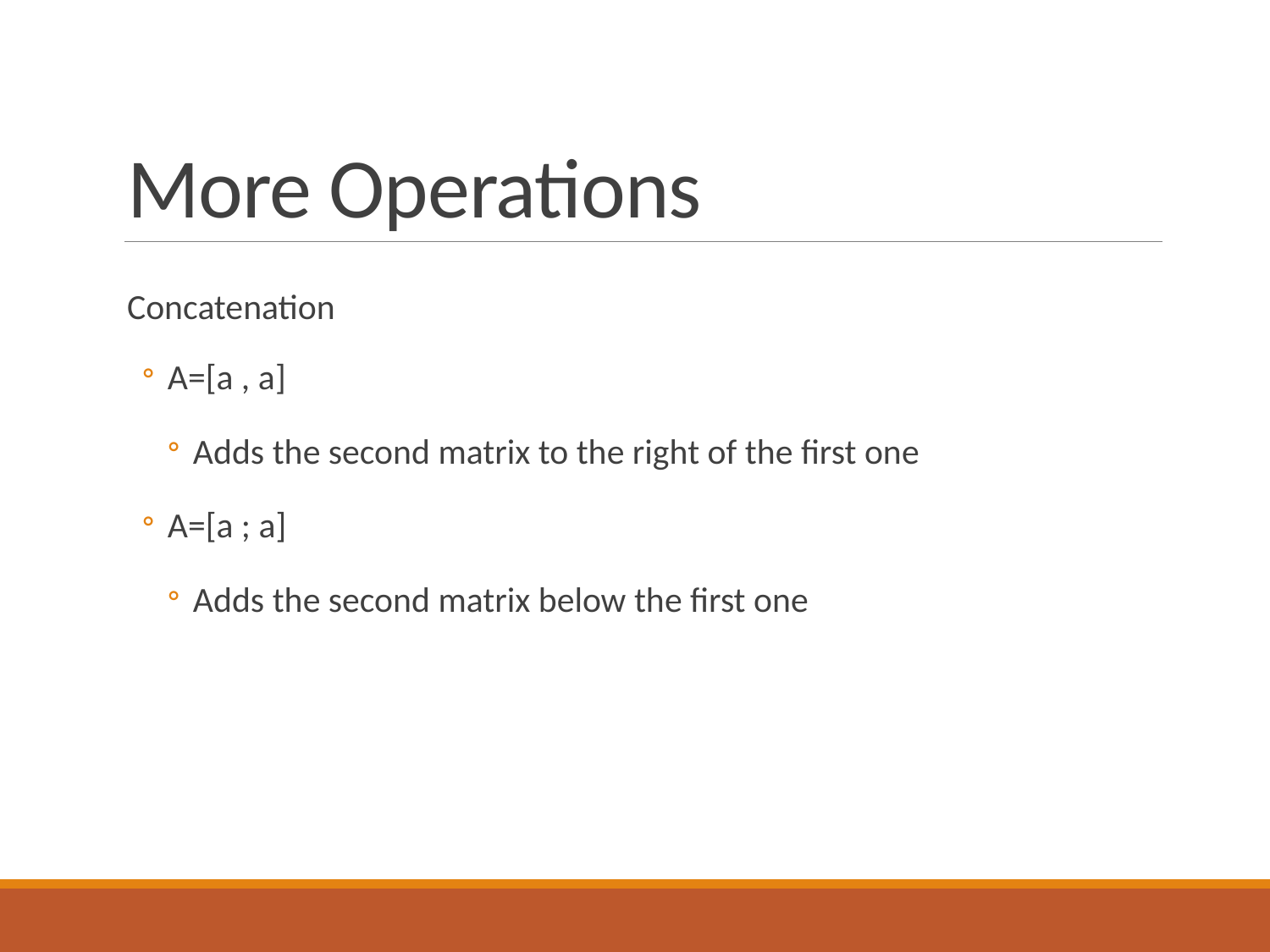

# More Operations
Concatenation
A=[a , a]
Adds the second matrix to the right of the first one
A=[a ; a]
Adds the second matrix below the first one